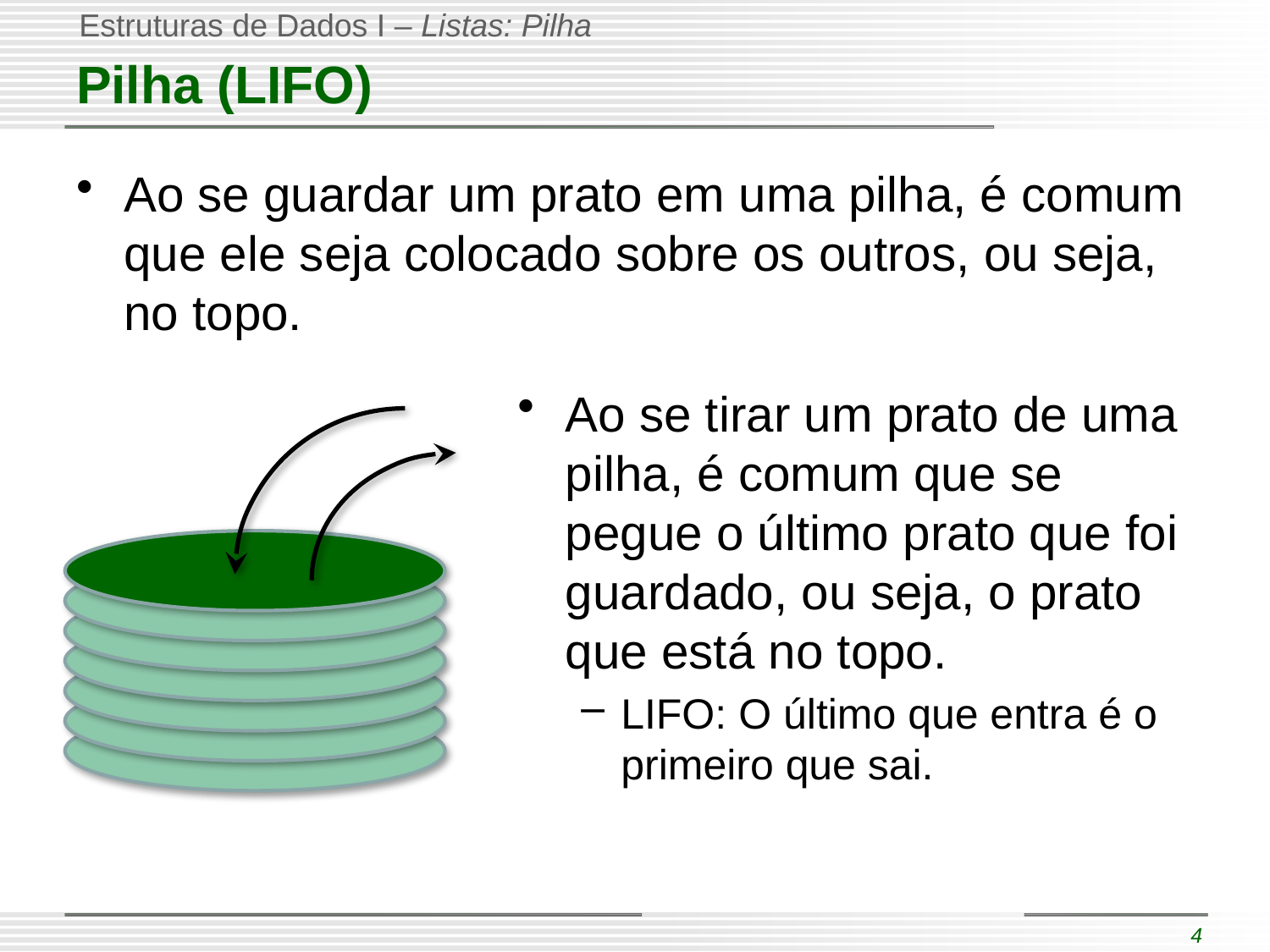

# Pilha (LIFO)
Ao se guardar um prato em uma pilha, é comum que ele seja colocado sobre os outros, ou seja, no topo.
Ao se tirar um prato de uma pilha, é comum que se pegue o último prato que foi guardado, ou seja, o prato que está no topo.
LIFO: O último que entra é o primeiro que sai.